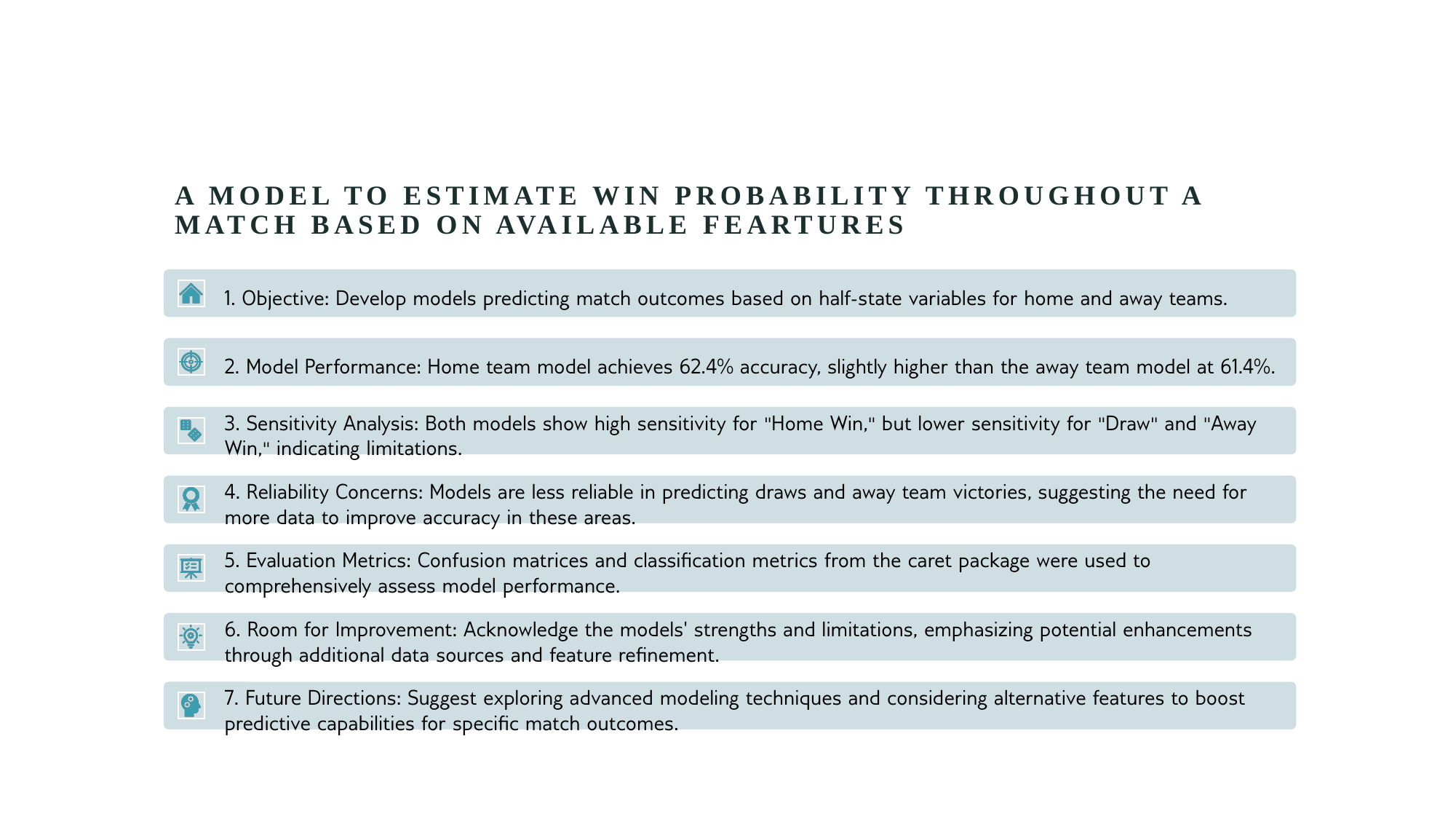

# a model to estimate win probability throughout a match based on available feartures
1. Objective: Develop models predicting match outcomes based on half-state variables for home and away teams.
2. Model Performance: Home team model achieves 62.4% accuracy, slightly higher than the away team model at 61.4%.
3. Sensitivity Analysis: Both models show high sensitivity for "Home Win," but lower sensitivity for "Draw" and "Away Win," indicating limitations.
4. Reliability Concerns: Models are less reliable in predicting draws and away team victories, suggesting the need for more data to improve accuracy in these areas.
5. Evaluation Metrics: Confusion matrices and classification metrics from the caret package were used to comprehensively assess model performance.
6. Room for Improvement: Acknowledge the models' strengths and limitations, emphasizing potential enhancements through additional data sources and feature refinement.
7. Future Directions: Suggest exploring advanced modeling techniques and considering alternative features to boost predictive capabilities for specific match outcomes.